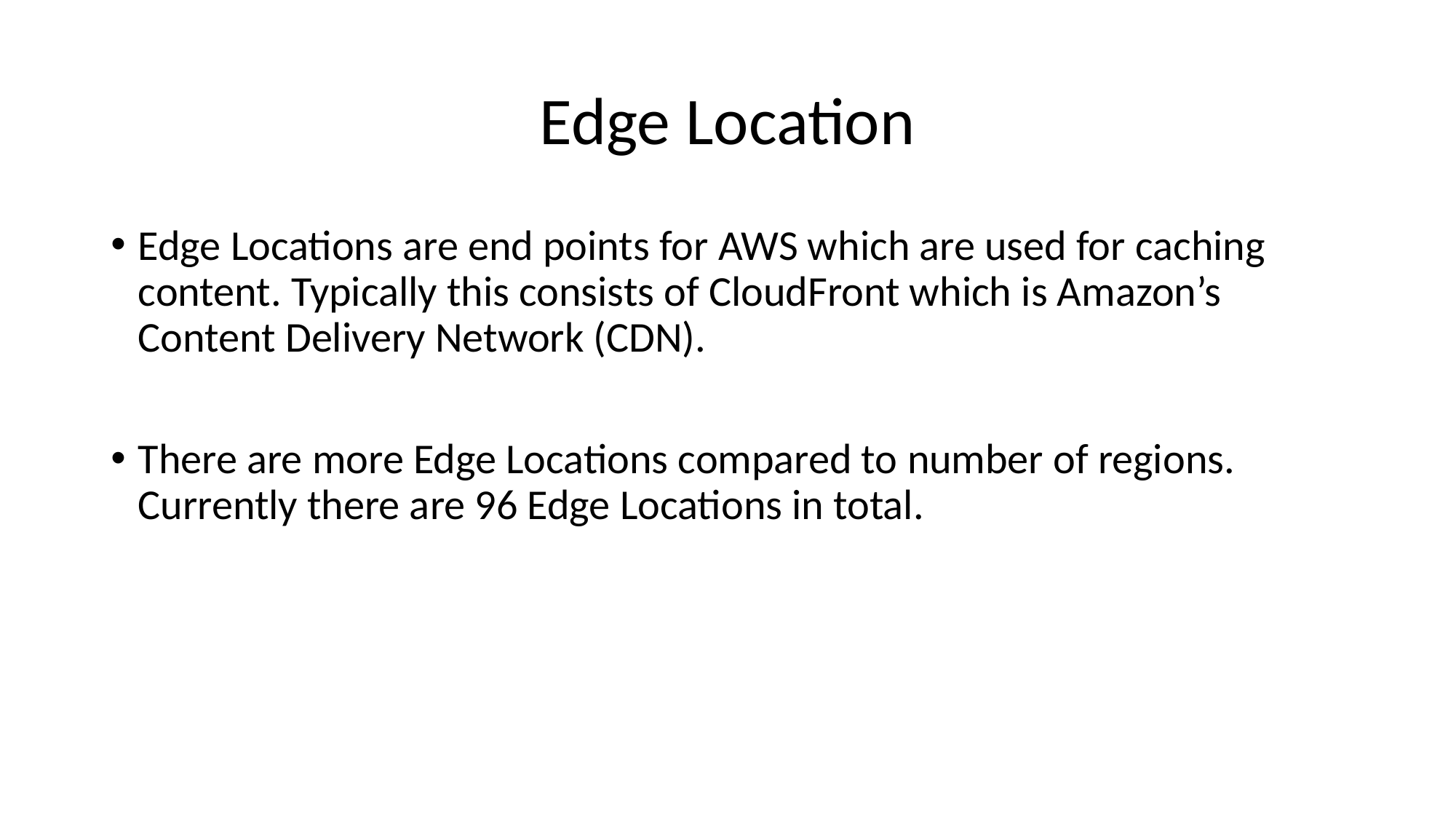

# Edge Location
Edge Locations are end points for AWS which are used for caching content. Typically this consists of CloudFront which is Amazon’s Content Delivery Network (CDN).

There are more Edge Locations compared to number of regions. Currently there are 96 Edge Locations in total.